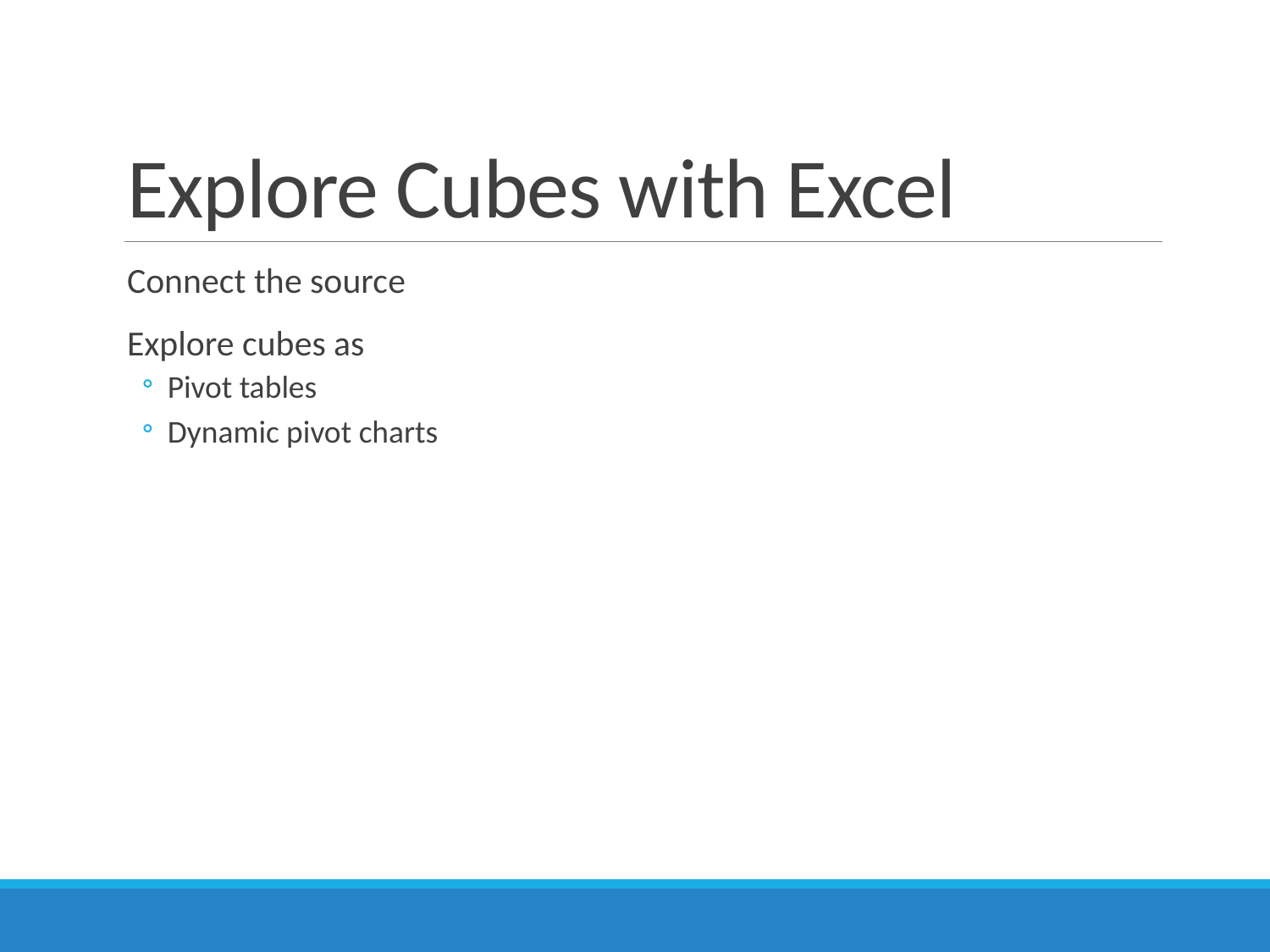

# Explore Cubes with Excel
Connect the source
Explore cubes as
Pivot tables
Dynamic pivot charts